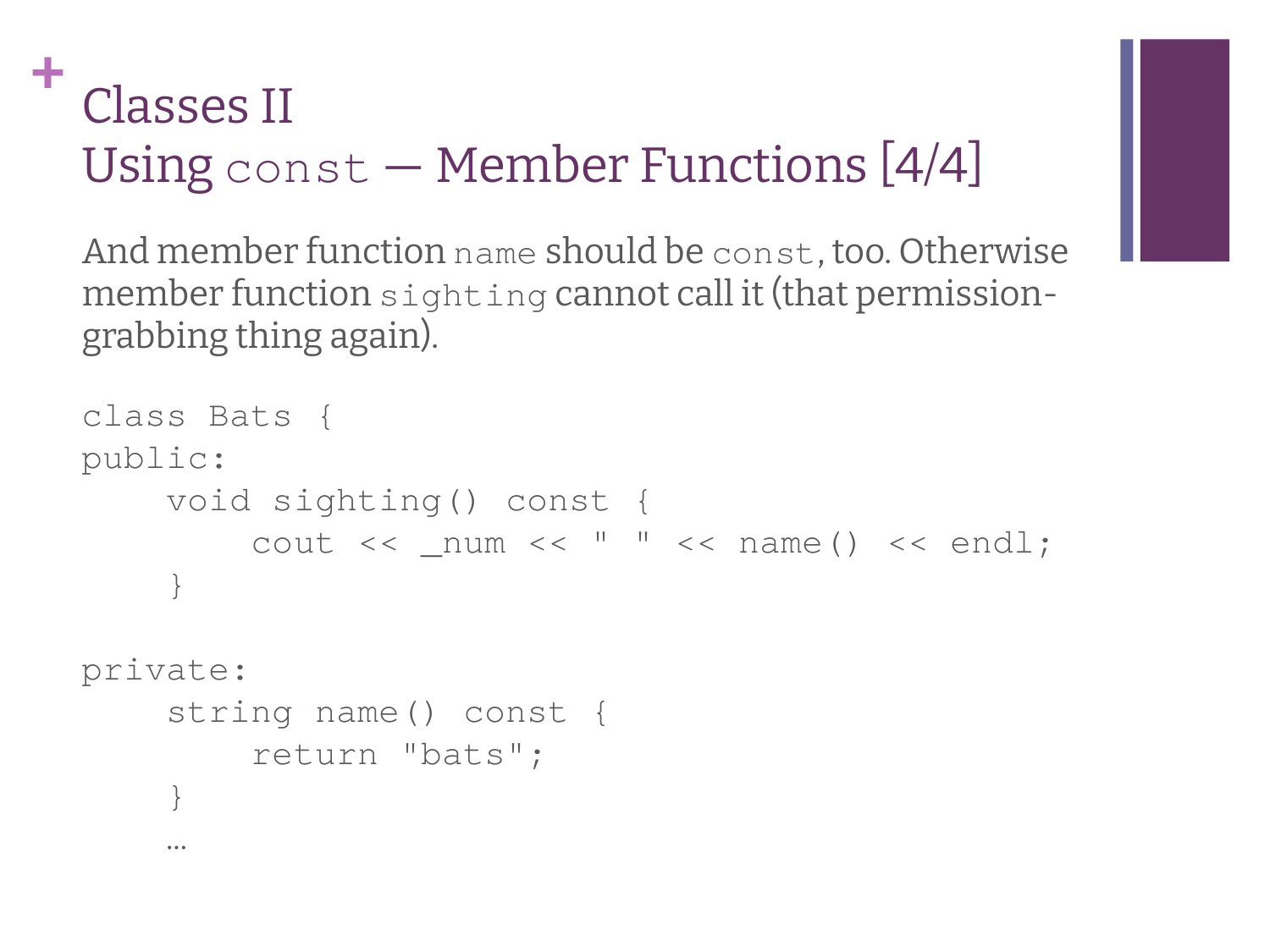

# Classes II Using const — Member Functions [4/4]
And member function name should be const, too. Otherwise member function sighting cannot call it (that permission-grabbing thing again).
class Bats {
public:
    void sighting() const {
        cout << _num << " " << name() << endl;
    }
private:
    string name() const {
        return "bats";
    }
    …